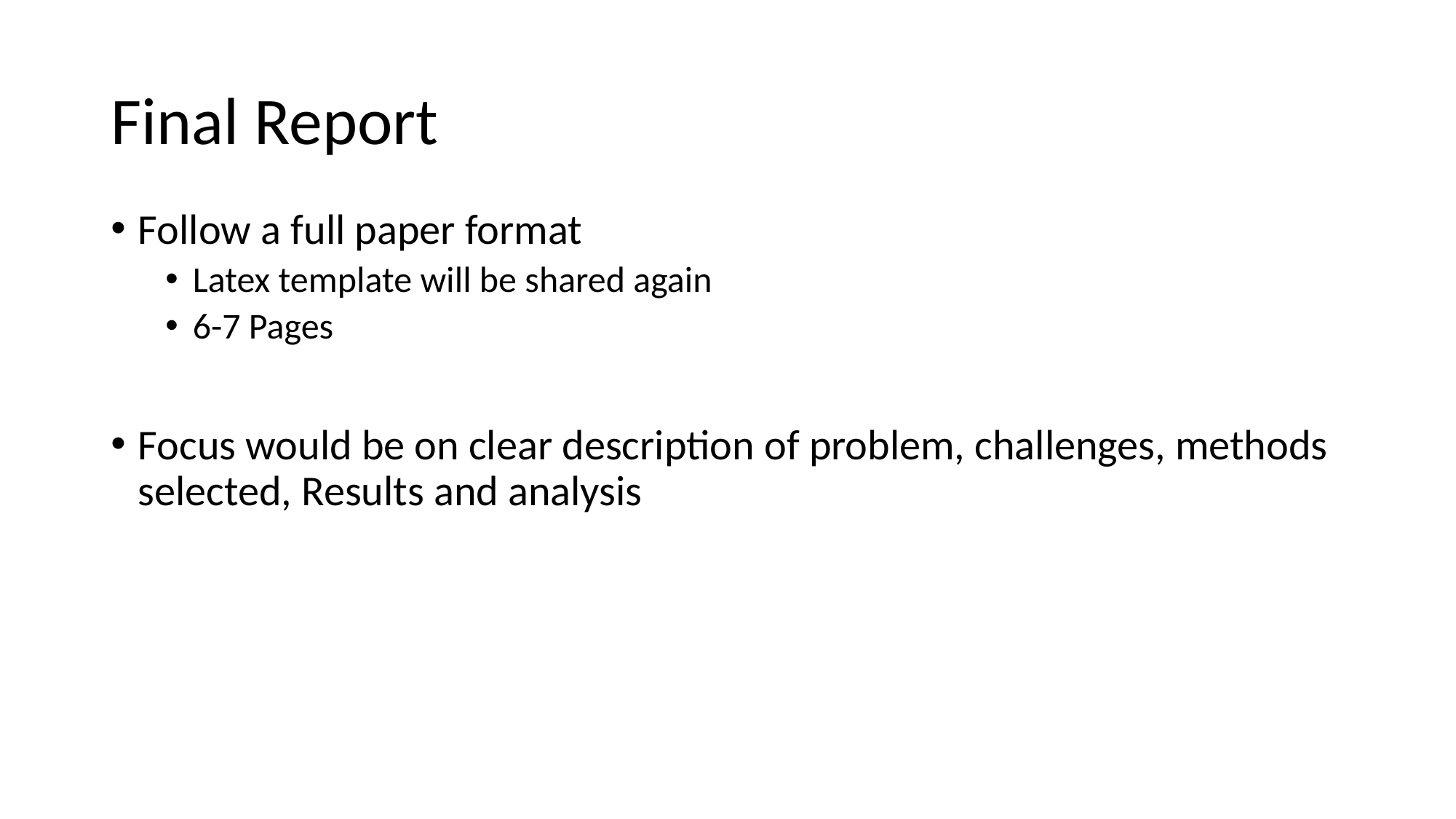

# Final Report
Follow a full paper format
Latex template will be shared again
6-7 Pages

Focus would be on clear description of problem, challenges, methods selected, Results and analysis